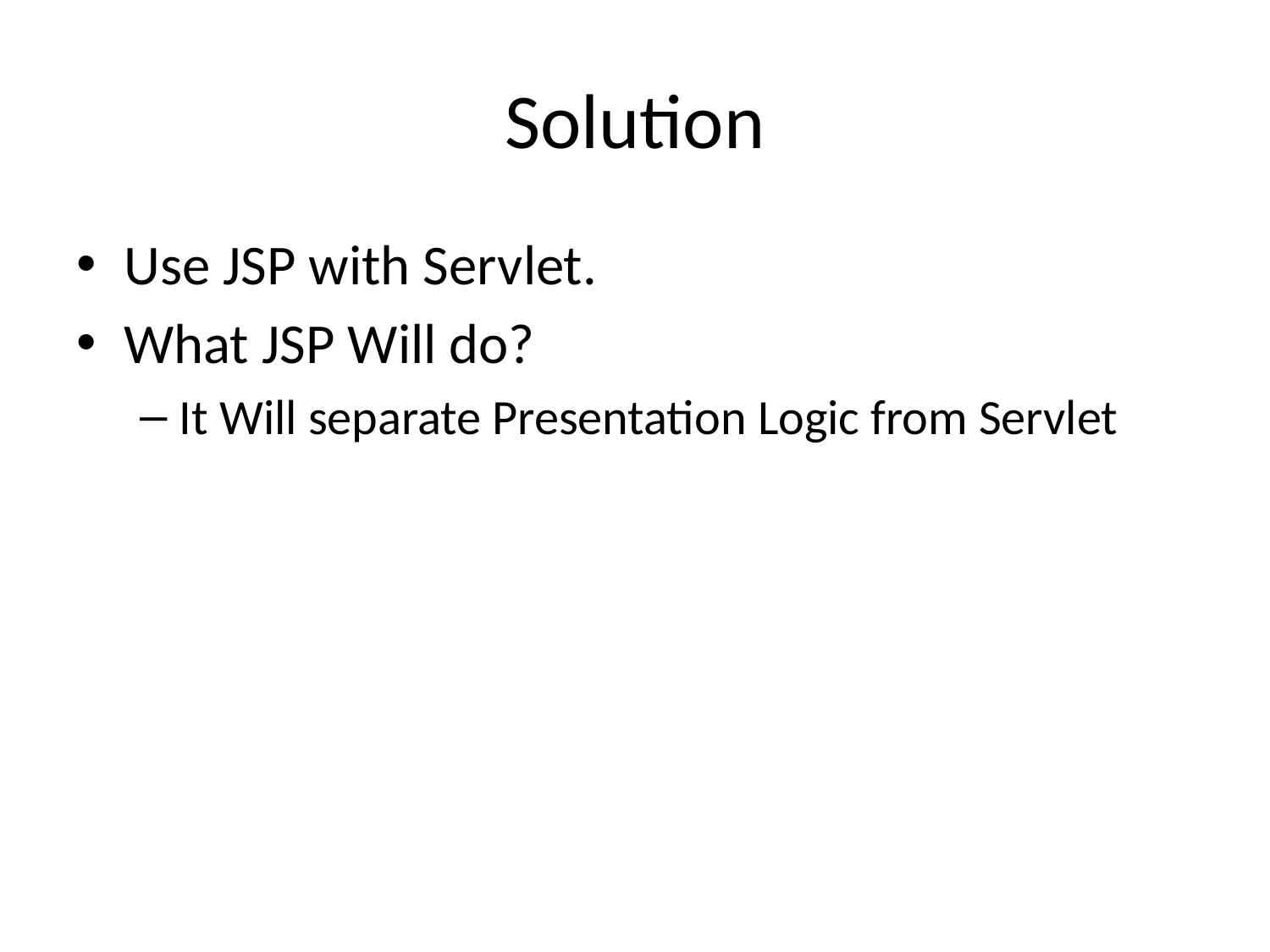

# Solution
Use JSP with Servlet.
What JSP Will do?
It Will separate Presentation Logic from Servlet